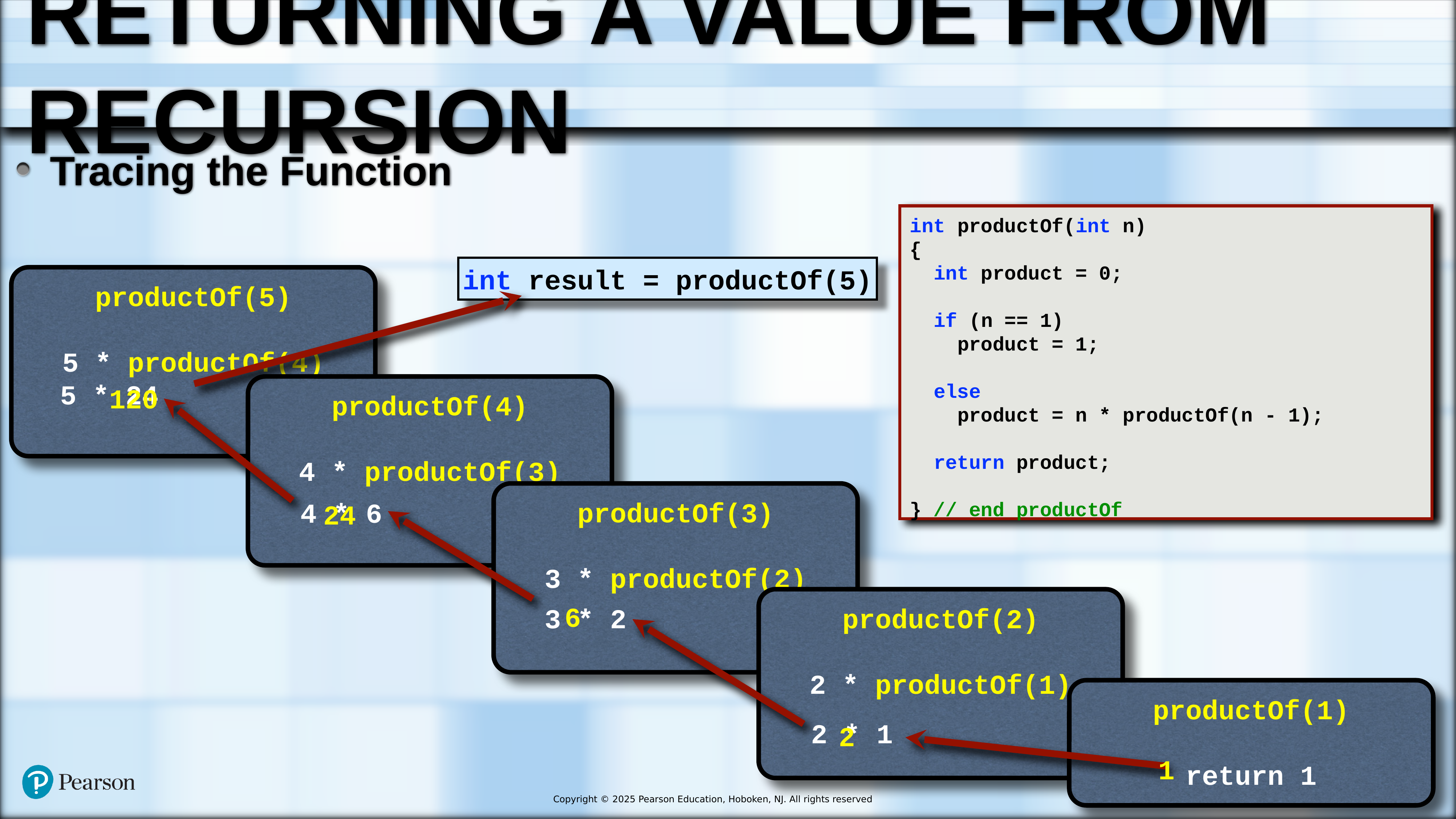

# Returning a Value from Recursion
Tracing the Function

int productOf(int n)
{
  int product = 0;

  if (n == 1)
    product = 1;

  else
    product = n * productOf(n - 1);

  return product;

} // end productOf
int result = productOf(5)
productOf(5)

5 * productOf(4)

5 * 24
productOf(4)

4 * productOf(3)
120

productOf(3)

3 * productOf(2)
4 * 6
24

productOf(2)

2 * productOf(1)
6
3 * 2

productOf(1)

return 1
2 * 1
2

1